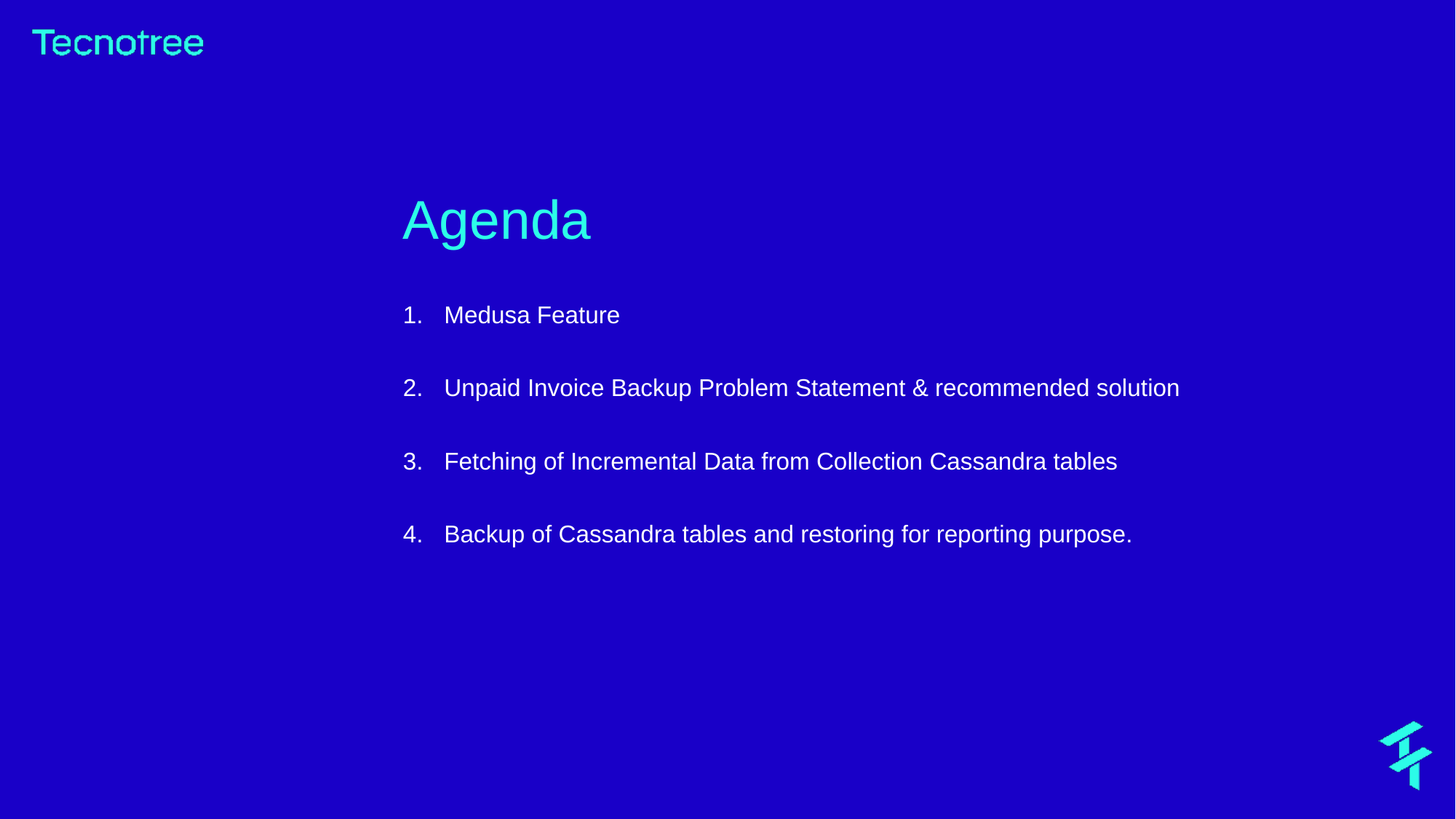

# Agenda
Medusa Feature
Unpaid Invoice Backup Problem Statement & recommended solution
Fetching of Incremental Data from Collection Cassandra tables
Backup of Cassandra tables and restoring for reporting purpose.